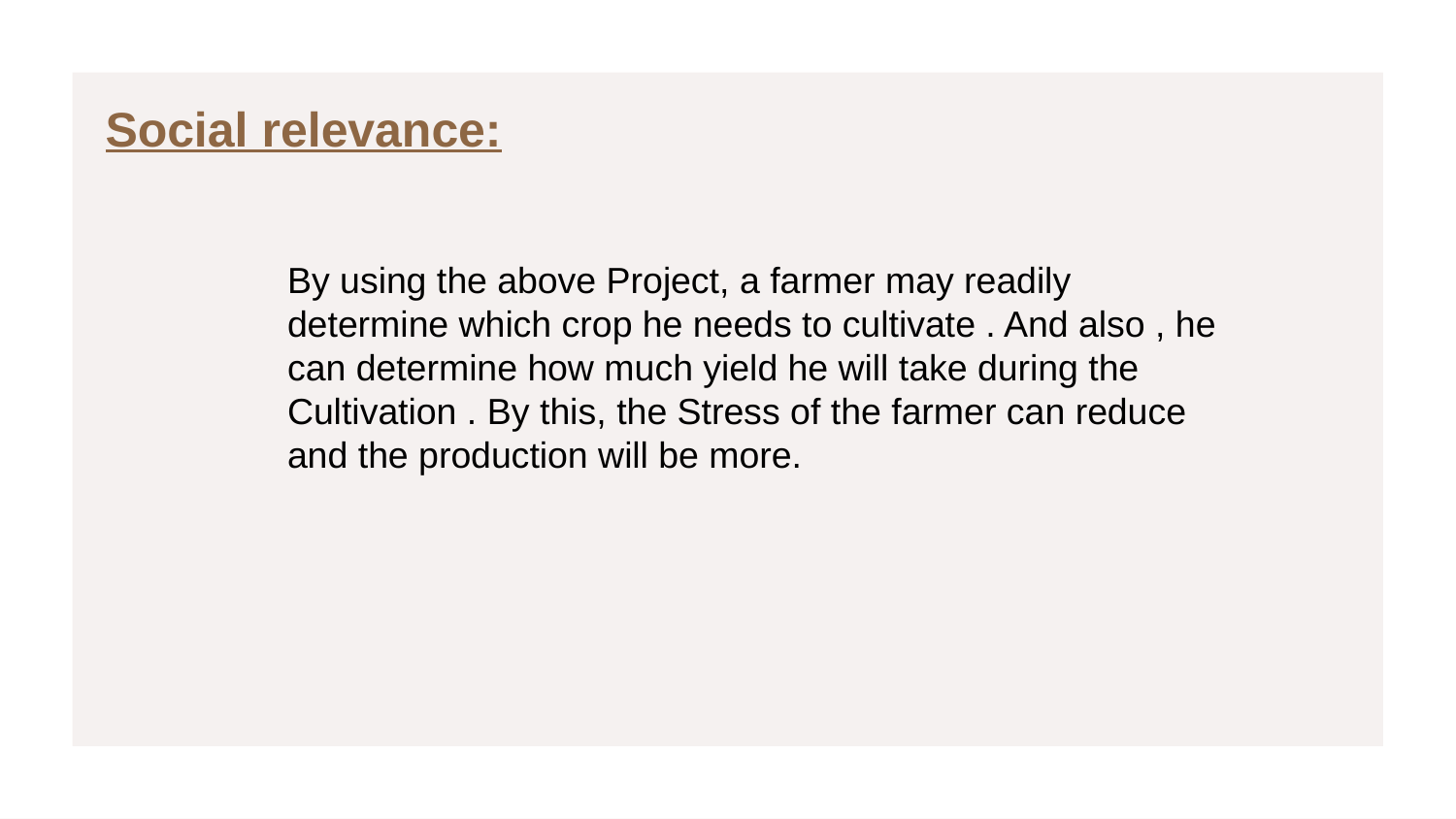

Social relevance:
By using the above Project, a farmer may readily determine which crop he needs to cultivate . And also , he can determine how much yield he will take during the Cultivation . By this, the Stress of the farmer can reduce and the production will be more.